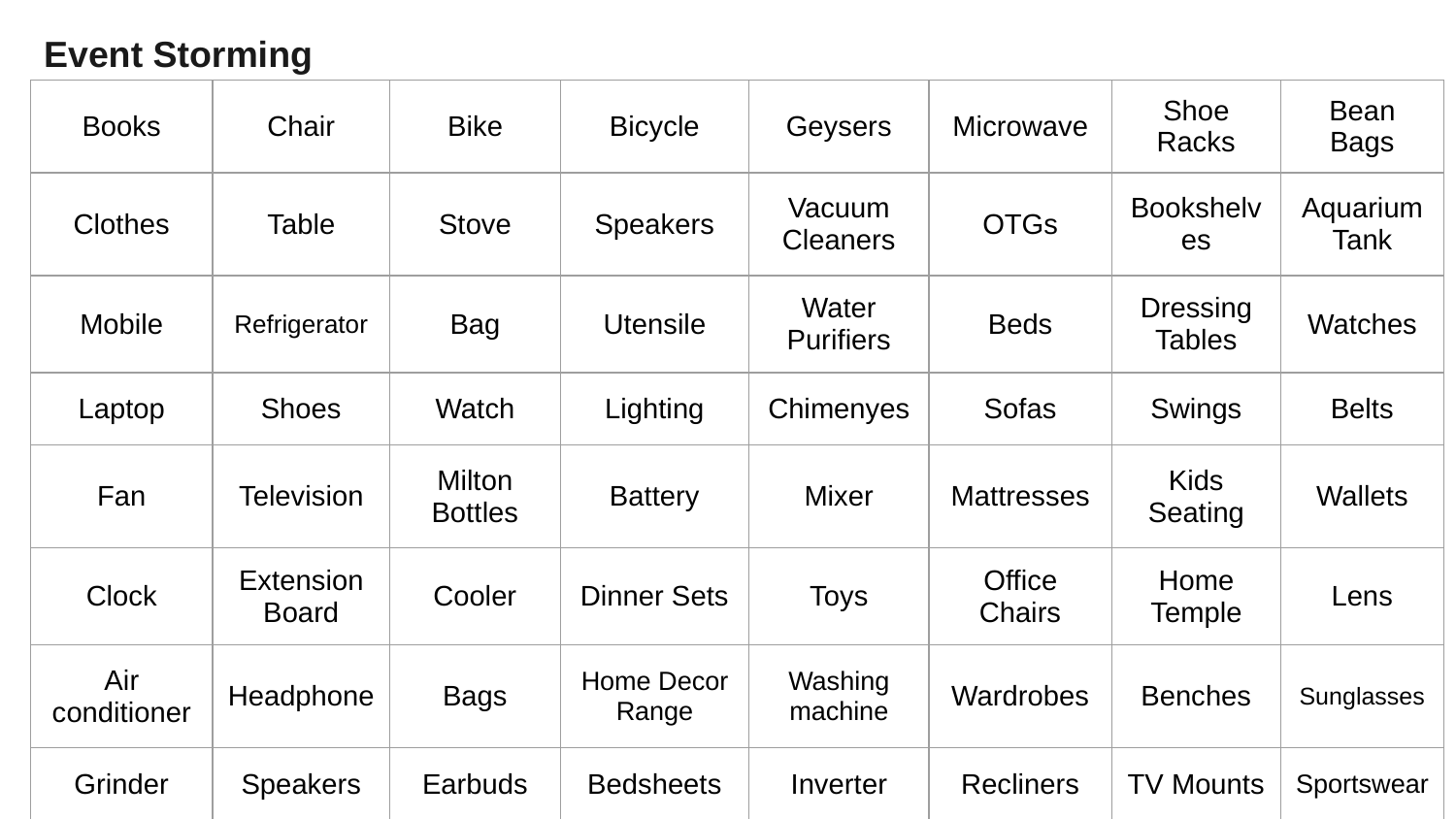

Event Storming

| Books | Chair | Bike | Bicycle | Geysers | Microwave | Shoe Racks | Bean Bags |
| --- | --- | --- | --- | --- | --- | --- | --- |
| Clothes | Table | Stove | Speakers | Vacuum Cleaners | OTGs | Bookshelves | Aquarium Tank |
| Mobile | Refrigerator | Bag | Utensile | Water Purifiers | Beds | Dressing Tables | Watches |
| Laptop | Shoes | Watch | Lighting | Chimenyes | Sofas | Swings | Belts |
| Fan | Television | Milton Bottles | Battery | Mixer | Mattresses | Kids Seating | Wallets |
| Clock | Extension Board | Cooler | Dinner Sets | Toys | Office Chairs | Home Temple | Lens |
| Air conditioner | Headphone | Bags | Home Decor Range | Washing machine | Wardrobes | Benches | Sunglasses |
| Grinder | Speakers | Earbuds | Bedsheets | Inverter | Recliners | TV Mounts | Sportswear |